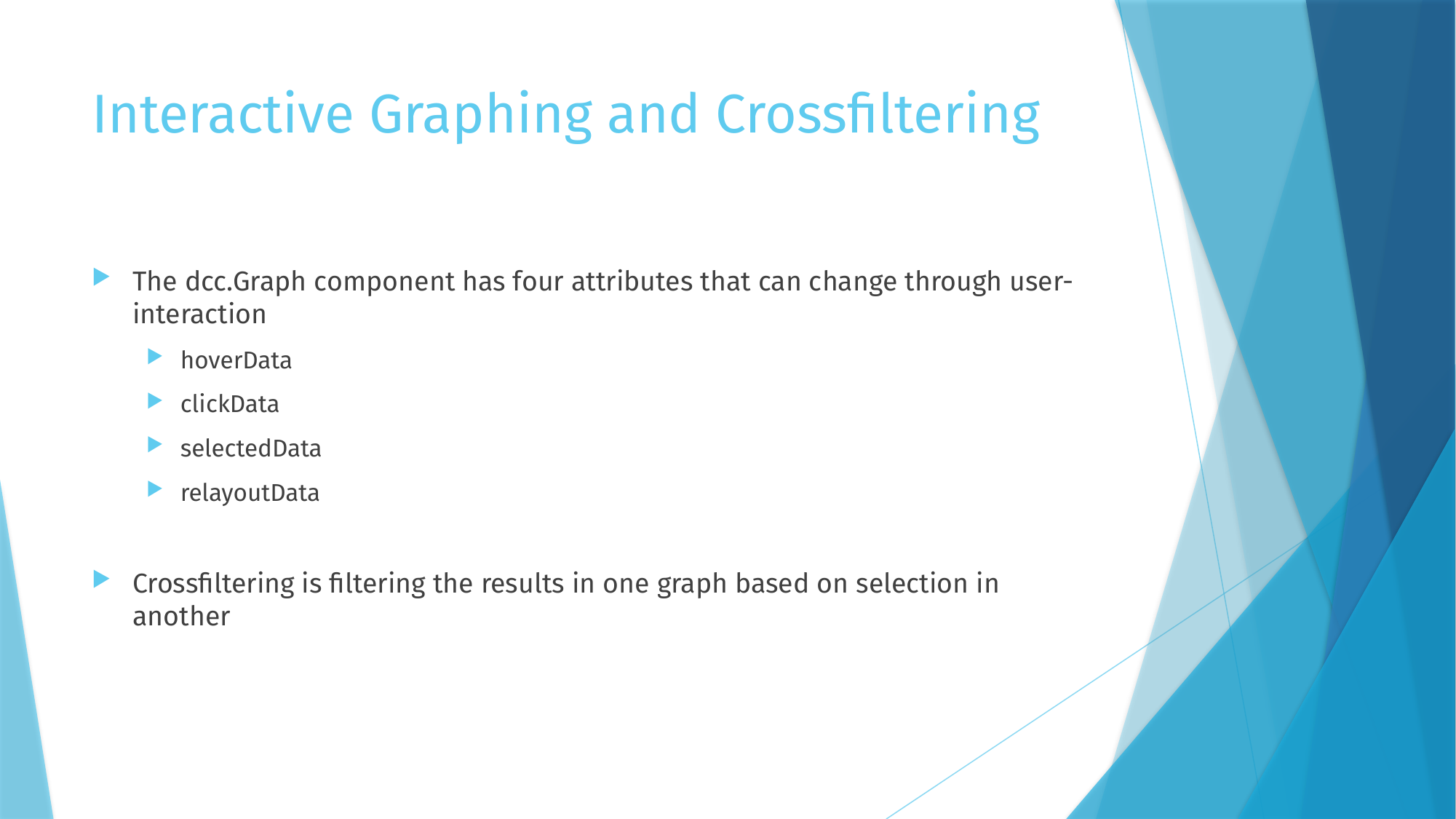

# Interactive Graphing and Crossfiltering
The dcc.Graph component has four attributes that can change through user-interaction
hoverData
clickData
selectedData
relayoutData

Crossfiltering is filtering the results in one graph based on selection in another